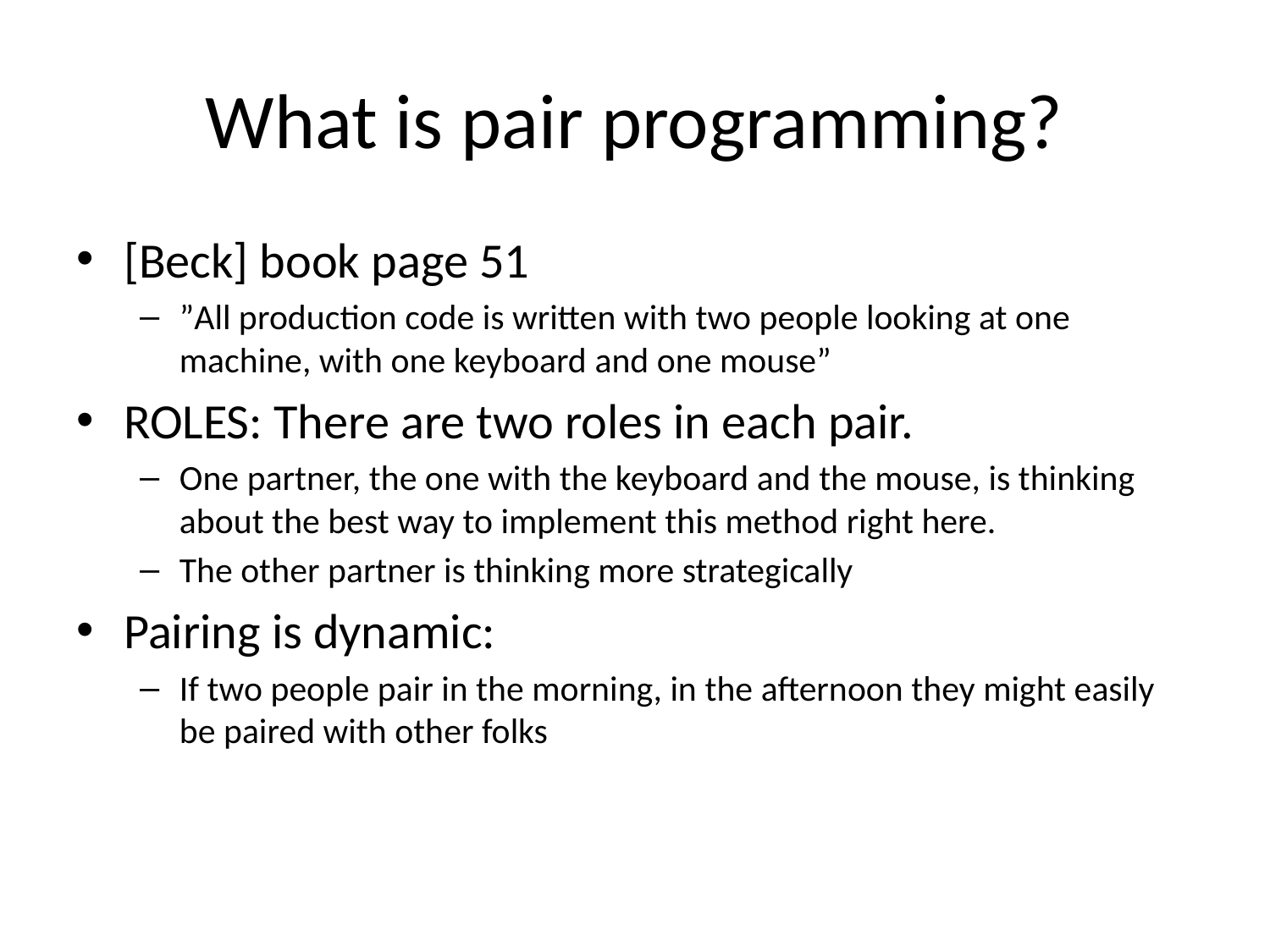

# What is pair programming?
[Beck] book page 51
”All production code is written with two people looking at one machine, with one keyboard and one mouse”
ROLES: There are two roles in each pair.
One partner, the one with the keyboard and the mouse, is thinking about the best way to implement this method right here.
The other partner is thinking more strategically
Pairing is dynamic:
If two people pair in the morning, in the afternoon they might easily be paired with other folks